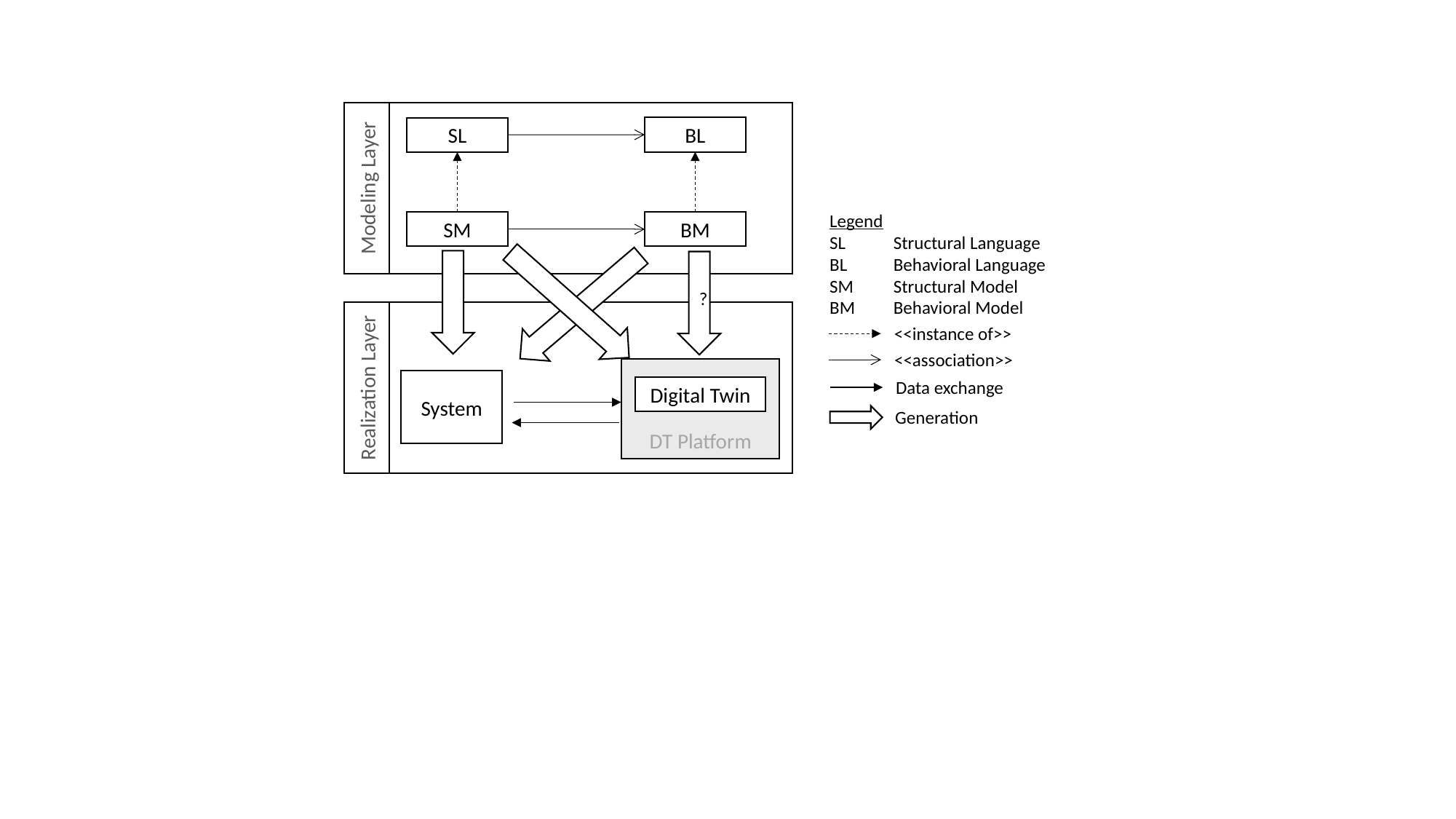

BL
SL

Modeling Layer
Legend
SL	Structural Language
BL	Behavioral Language
SM 	Structural Model
BM	Behavioral Model
SM
BM

?
<<instance of>>
<<association>>
DT Platform
Realization Layer
System
Data exchange
Digital Twin

Generation